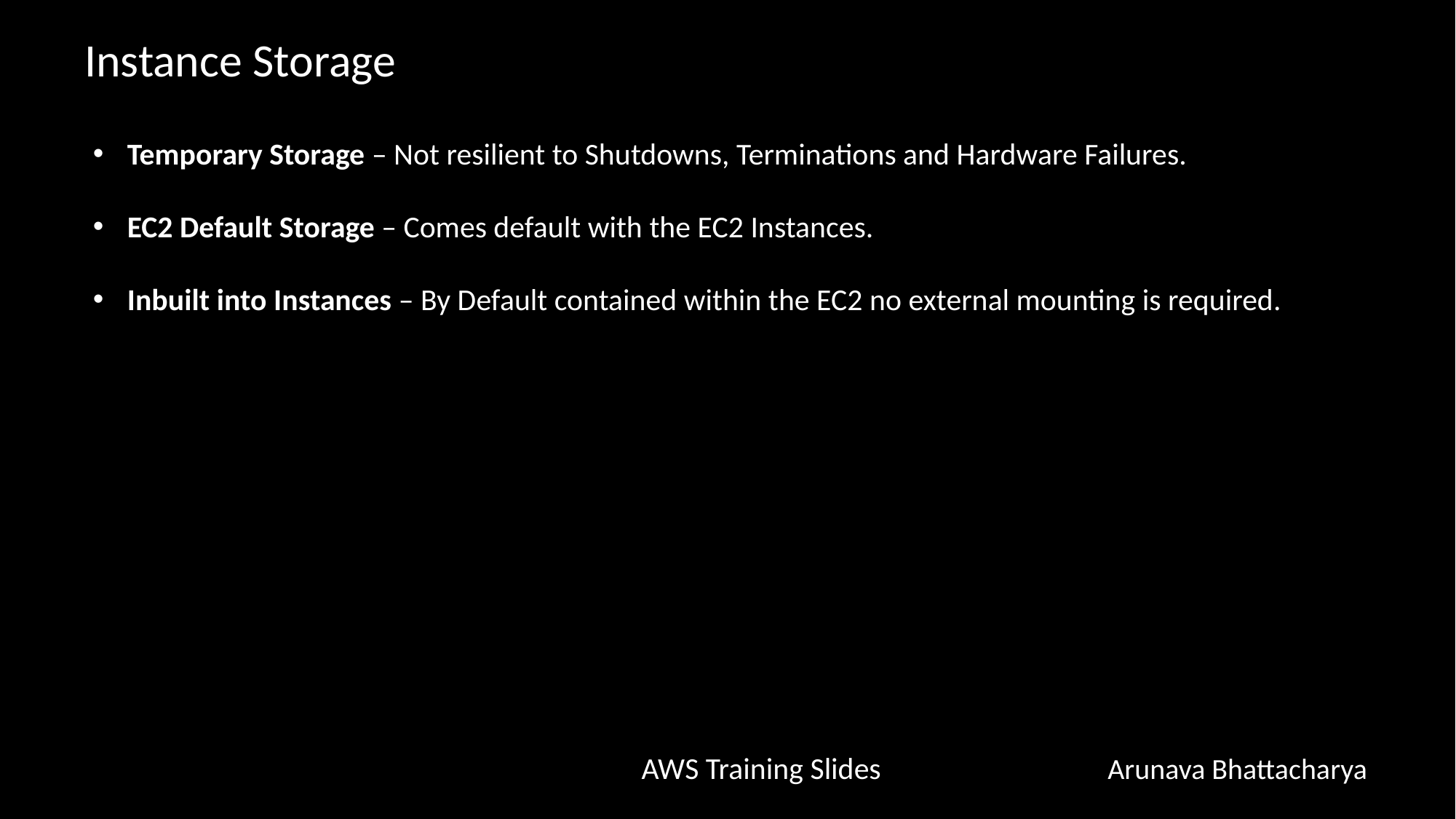

# Instance Storage
Temporary Storage – Not resilient to Shutdowns, Terminations and Hardware Failures.

EC2 Default Storage – Comes default with the EC2 Instances.

Inbuilt into Instances – By Default contained within the EC2 no external mounting is required.

AWS Training Slides
Arunava Bhattacharya